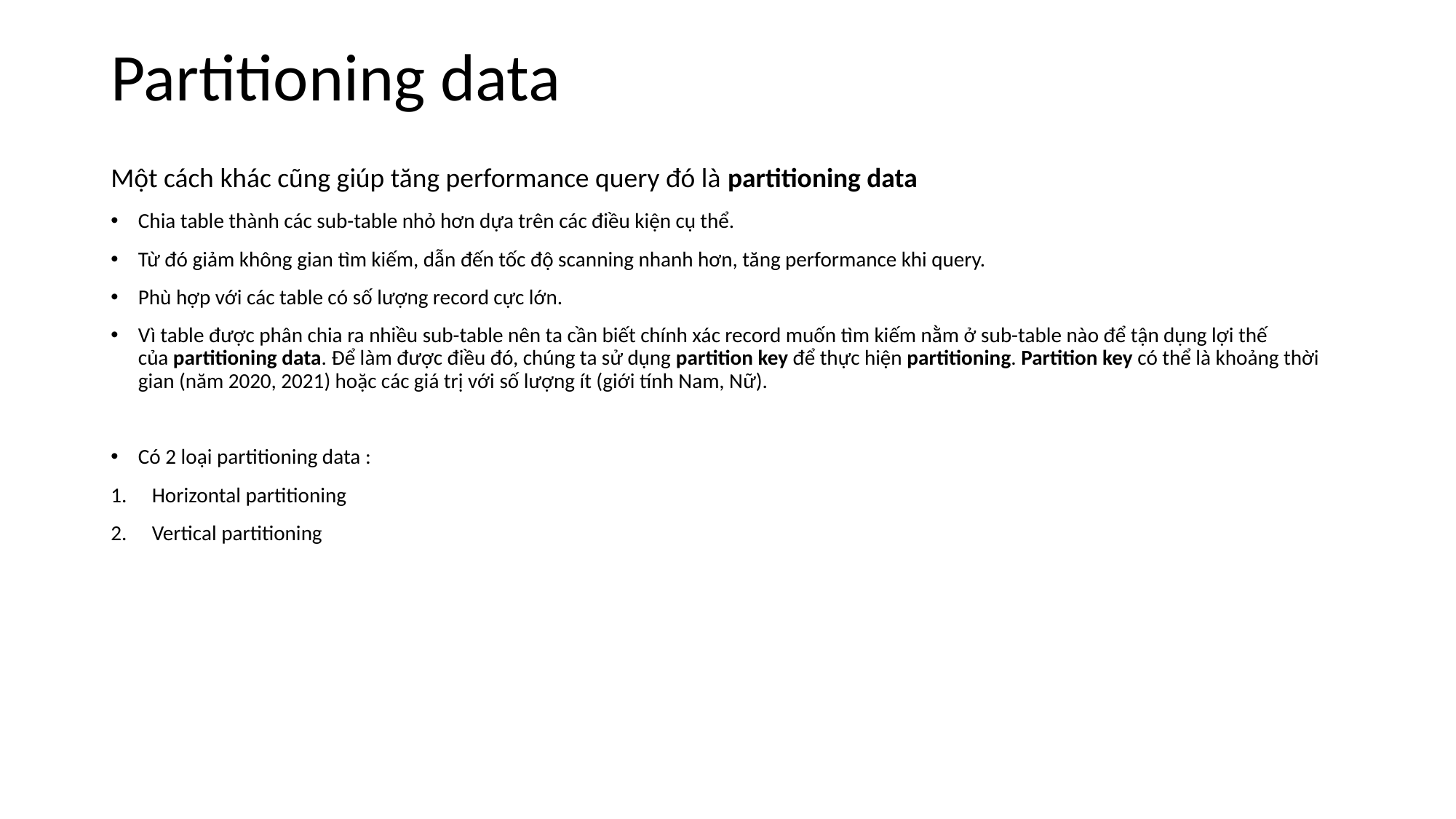

# Partitioning data
Một cách khác cũng giúp tăng performance query đó là partitioning data
Chia table thành các sub-table nhỏ hơn dựa trên các điều kiện cụ thể.
Từ đó giảm không gian tìm kiếm, dẫn đến tốc độ scanning nhanh hơn, tăng performance khi query.
Phù hợp với các table có số lượng record cực lớn.
Vì table được phân chia ra nhiều sub-table nên ta cần biết chính xác record muốn tìm kiếm nằm ở sub-table nào để tận dụng lợi thế của partitioning data. Để làm được điều đó, chúng ta sử dụng partition key để thực hiện partitioning. Partition key có thể là khoảng thời gian (năm 2020, 2021) hoặc các giá trị với số lượng ít (giới tính Nam, Nữ).

Có 2 loại partitioning data :
Horizontal partitioning
Vertical partitioning